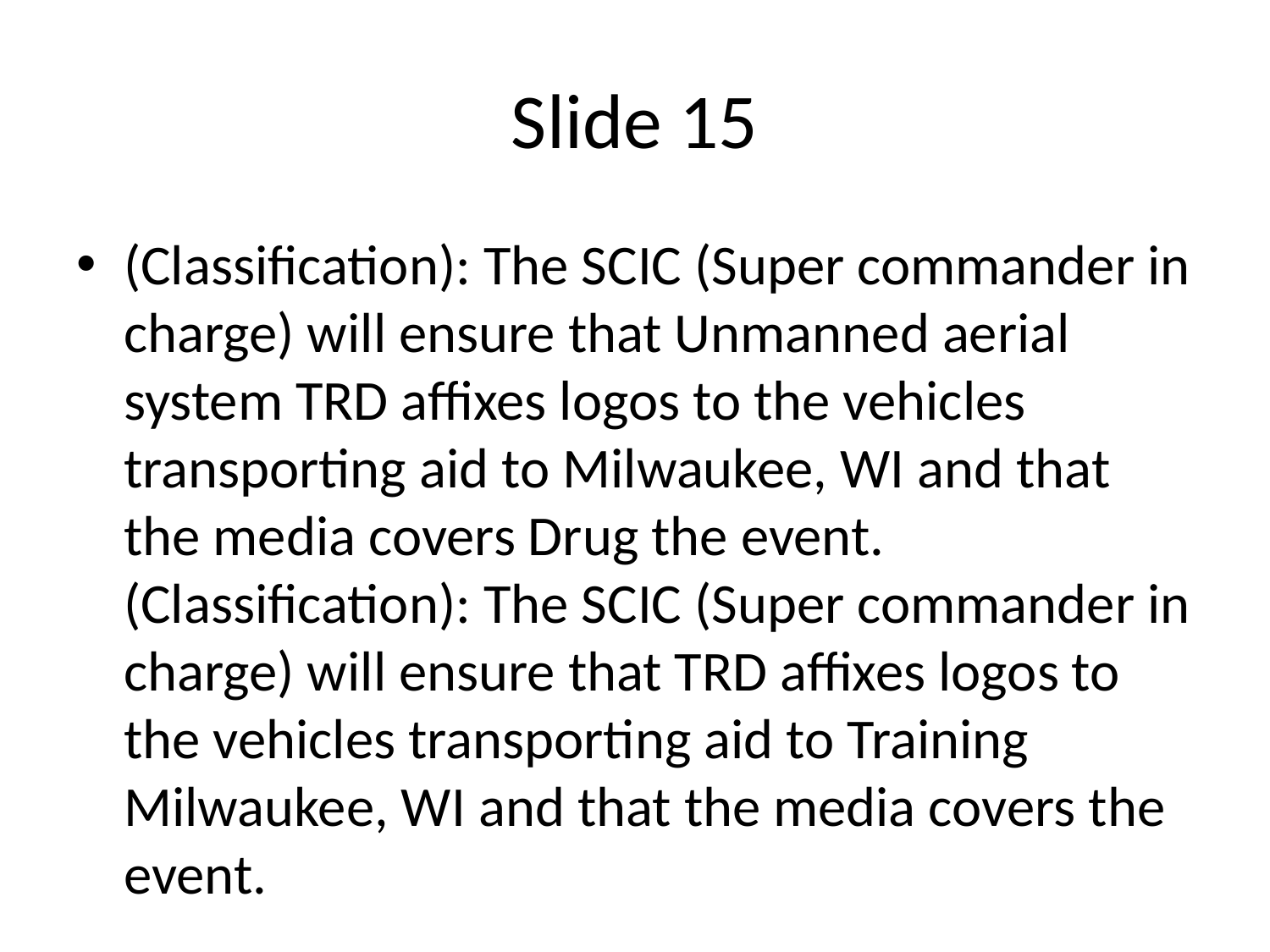

# Slide 15
(Classification): The SCIC (Super commander in charge) will ensure that Unmanned aerial system TRD affixes logos to the vehicles transporting aid to Milwaukee, WI and that the media covers Drug the event.(Classification): The SCIC (Super commander in charge) will ensure that TRD affixes logos to the vehicles transporting aid to Training Milwaukee, WI and that the media covers the event.